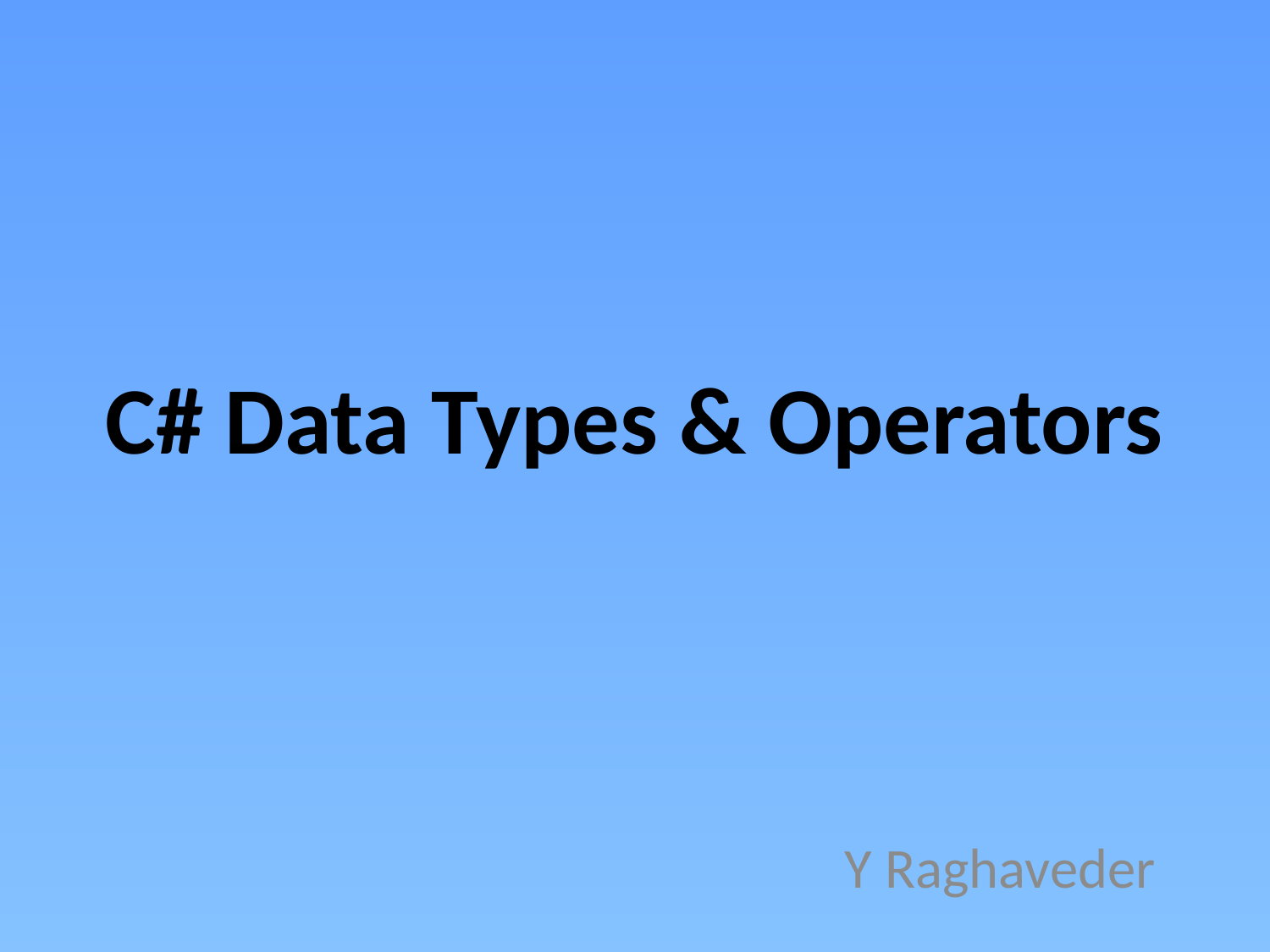

# C# Data Types & Operators
Y Raghaveder